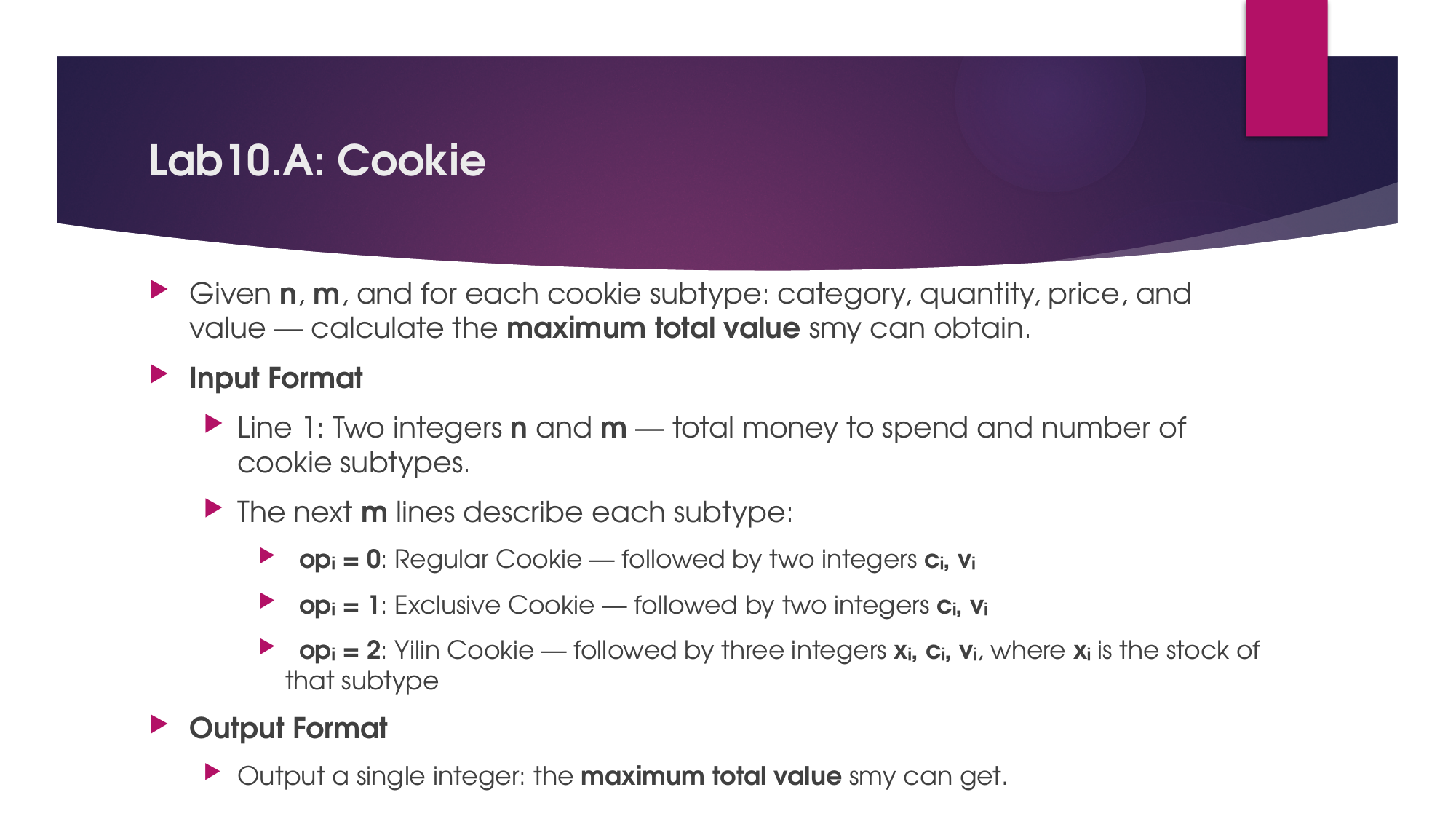

# Lab10.A: Cookie
Given n, m, and for each cookie subtype: category, quantity, price, and value — calculate the maximum total value smy can obtain.
Input Format
Line 1: Two integers n and m — total money to spend and number of cookie subtypes.
The next m lines describe each subtype:
  opᵢ = 0: Regular Cookie — followed by two integers cᵢ, vᵢ
  opᵢ = 1: Exclusive Cookie — followed by two integers cᵢ, vᵢ
  opᵢ = 2: Yilin Cookie — followed by three integers xᵢ, cᵢ, vᵢ, where xᵢ is the stock of that subtype
Output Format
Output a single integer: the maximum total value smy can get.